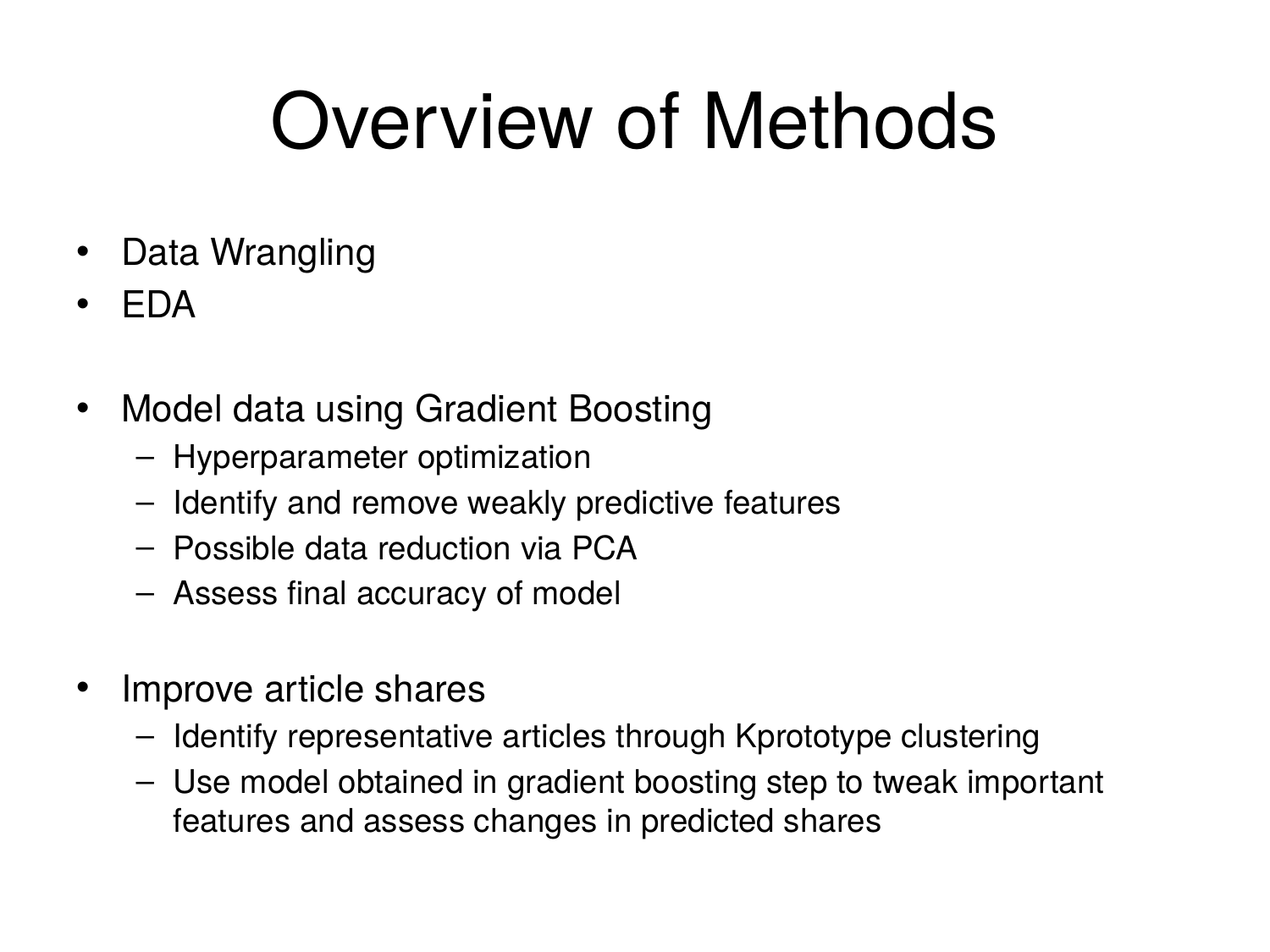

# Overview of Methods
Data Wrangling
EDA

Model data using Gradient Boosting
Hyperparameter optimization
Identify and remove weakly predictive features
Possible data reduction via PCA
Assess final accuracy of model

Improve article shares
Identify representative articles through Kprototype clustering
Use model obtained in gradient boosting step to tweak important features and assess changes in predicted shares